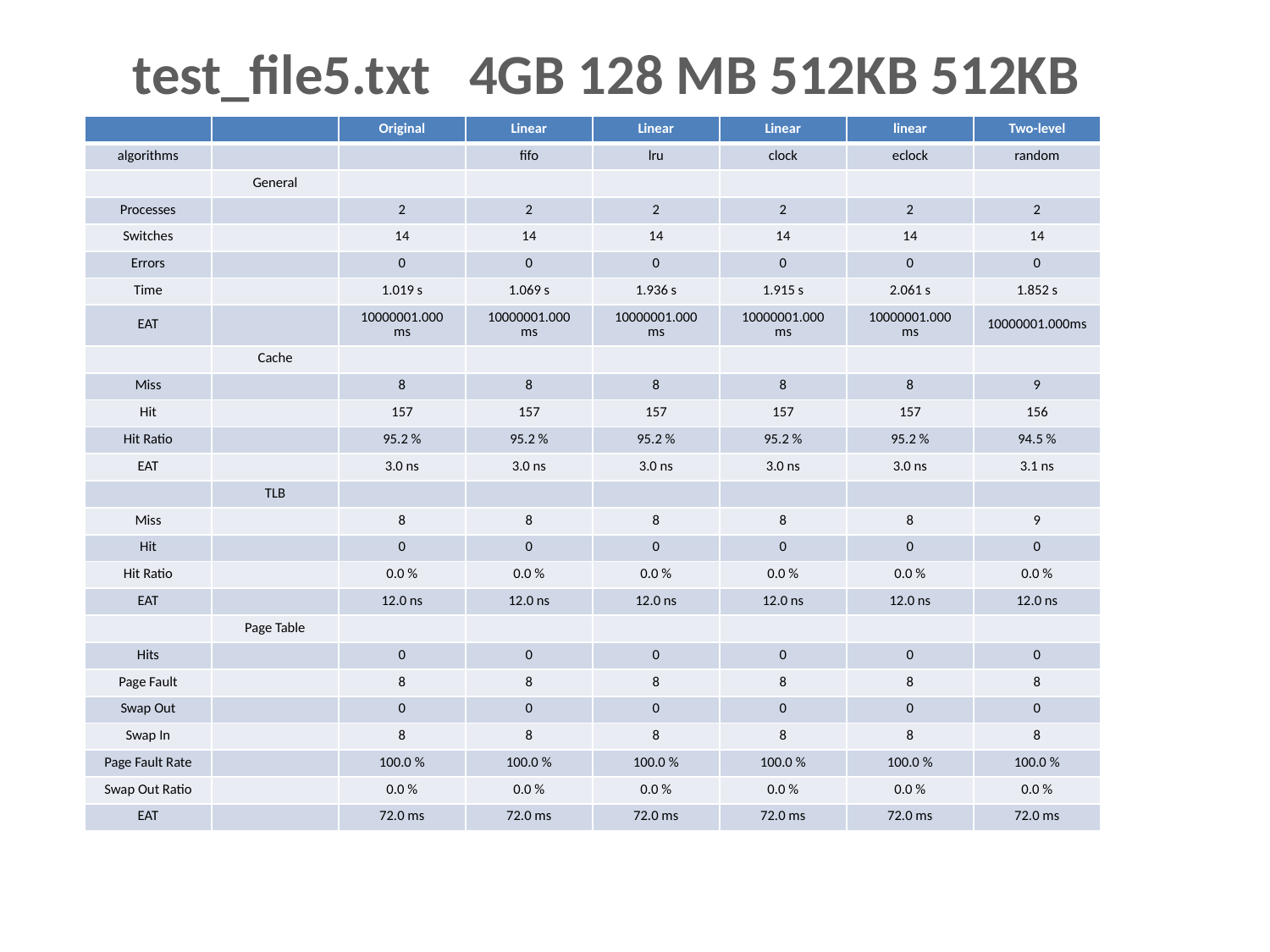

test_file5.txt   4GB 128 MB 512KB 512KB
|  |  | Original | Linear | Linear | Linear | linear | Two-level |
| --- | --- | --- | --- | --- | --- | --- | --- |
| algorithms |  |  | fifo | lru | clock | eclock | random |
|  | General |  |  |  |  |  |  |
| Processes |  | 2 | 2 | 2 | 2 | 2 | 2 |
| Switches |  | 14 | 14 | 14 | 14 | 14 | 14 |
| Errors |  | 0 | 0 | 0 | 0 | 0 | 0 |
| Time |  | 1.019 s | 1.069 s | 1.936 s | 1.915 s | 2.061 s | 1.852 s |
| EAT |  | 10000001.000 ms | 10000001.000 ms | 10000001.000 ms | 10000001.000 ms | 10000001.000 ms | 10000001.000ms |
|  | Cache |  |  |  |  |  |  |
| Miss |  | 8 | 8 | 8 | 8 | 8 | 9 |
| Hit |  | 157 | 157 | 157 | 157 | 157 | 156 |
| Hit Ratio |  | 95.2 % | 95.2 % | 95.2 % | 95.2 % | 95.2 % | 94.5 % |
| EAT |  | 3.0 ns | 3.0 ns | 3.0 ns | 3.0 ns | 3.0 ns | 3.1 ns |
|  | TLB |  |  |  |  |  |  |
| Miss |  | 8 | 8 | 8 | 8 | 8 | 9 |
| Hit |  | 0 | 0 | 0 | 0 | 0 | 0 |
| Hit Ratio |  | 0.0 % | 0.0 % | 0.0 % | 0.0 % | 0.0 % | 0.0 % |
| EAT |  | 12.0 ns | 12.0 ns | 12.0 ns | 12.0 ns | 12.0 ns | 12.0 ns |
|  | Page Table |  |  |  |  |  |  |
| Hits |  | 0 | 0 | 0 | 0 | 0 | 0 |
| Page Fault |  | 8 | 8 | 8 | 8 | 8 | 8 |
| Swap Out |  | 0 | 0 | 0 | 0 | 0 | 0 |
| Swap In |  | 8 | 8 | 8 | 8 | 8 | 8 |
| Page Fault Rate |  | 100.0 % | 100.0 % | 100.0 % | 100.0 % | 100.0 % | 100.0 % |
| Swap Out Ratio |  | 0.0 % | 0.0 % | 0.0 % | 0.0 % | 0.0 % | 0.0 % |
| EAT |  | 72.0 ms | 72.0 ms | 72.0 ms | 72.0 ms | 72.0 ms | 72.0 ms |